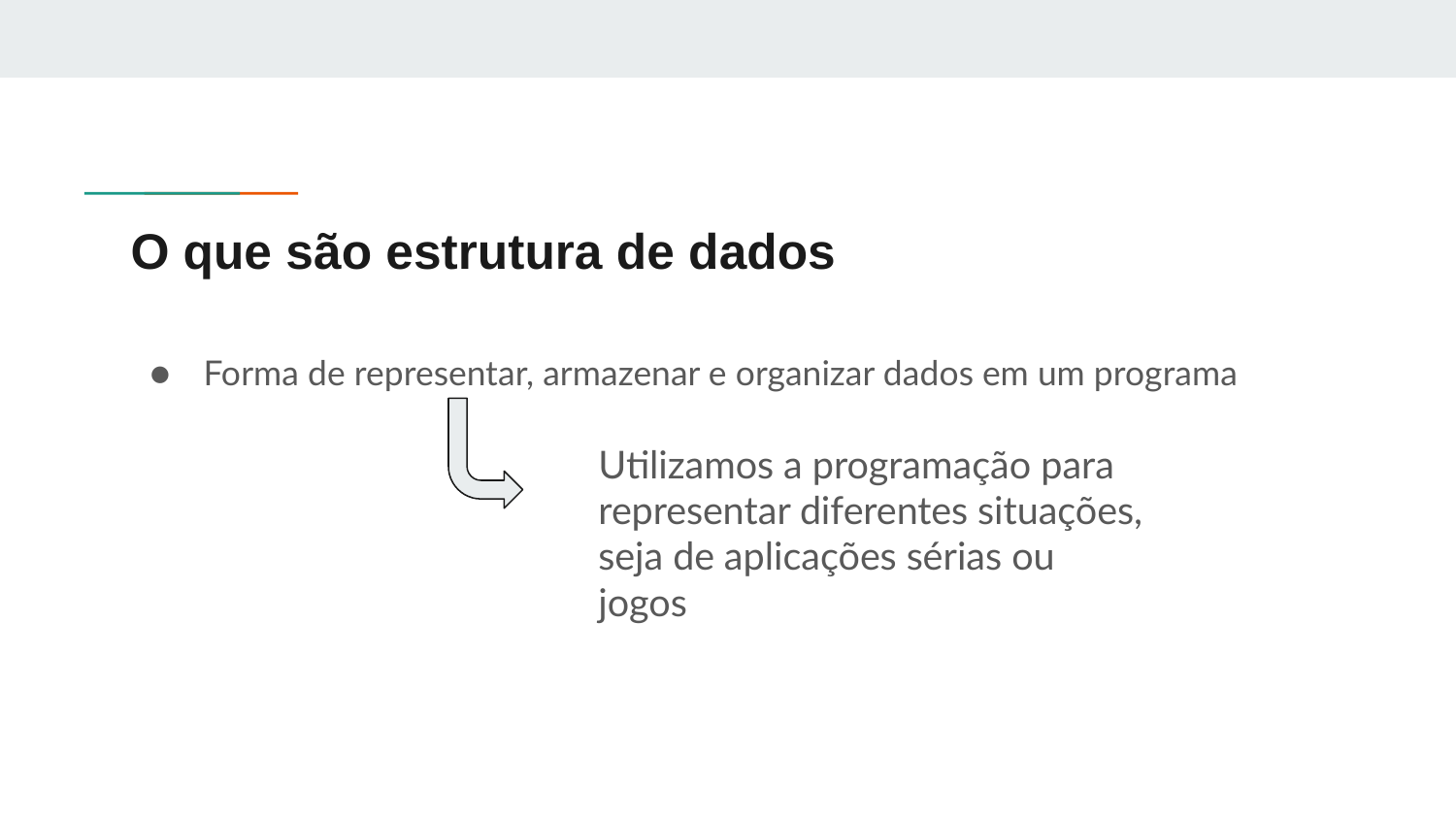

# O que são estrutura de dados
Forma de representar, armazenar e organizar dados em um programa

Utilizamos a programação para representar diferentes situações, seja de aplicações sérias ou jogos